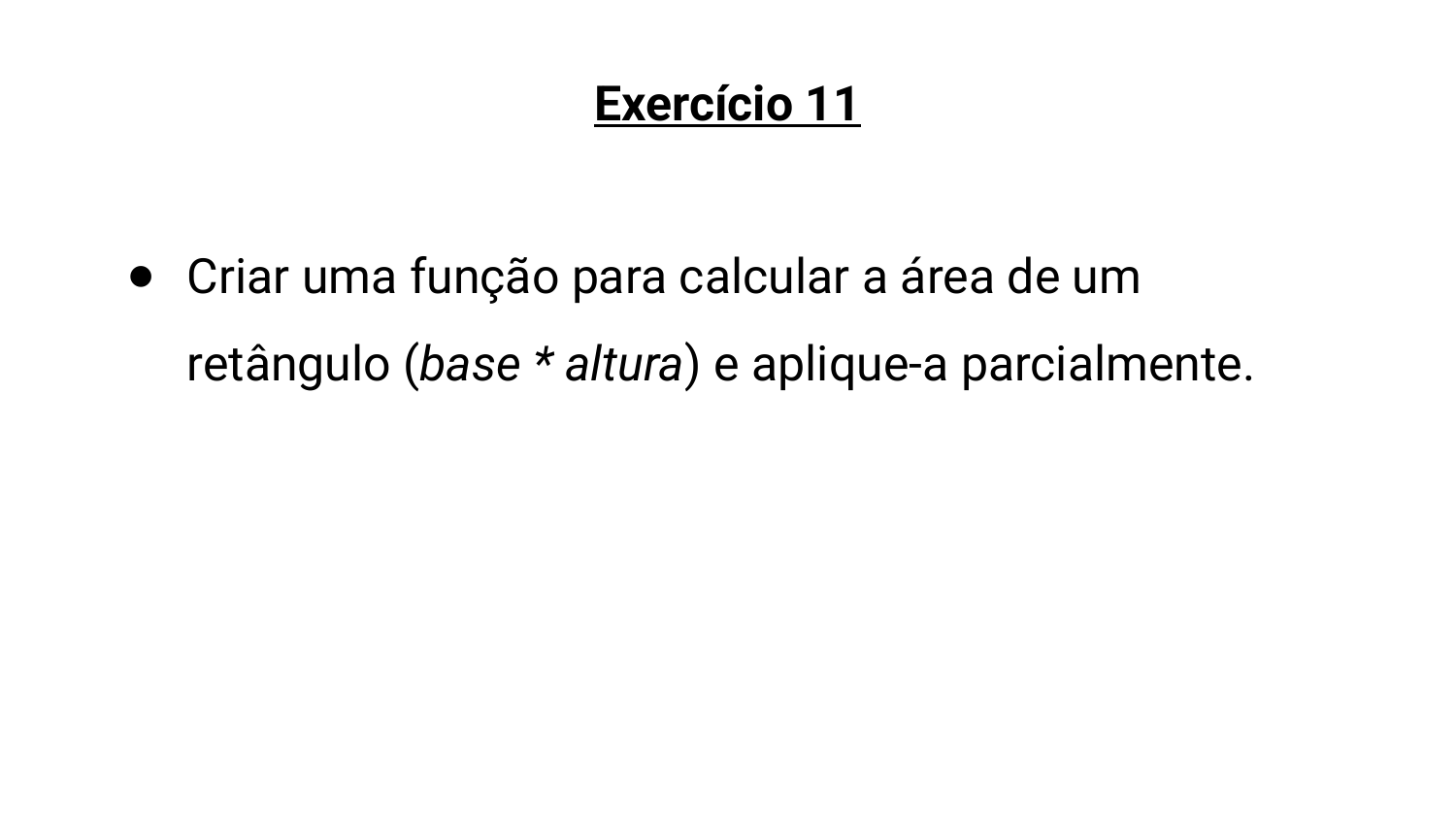

Exercício 11
Criar uma função para calcular a área de um retângulo (base * altura) e aplique-a parcialmente.